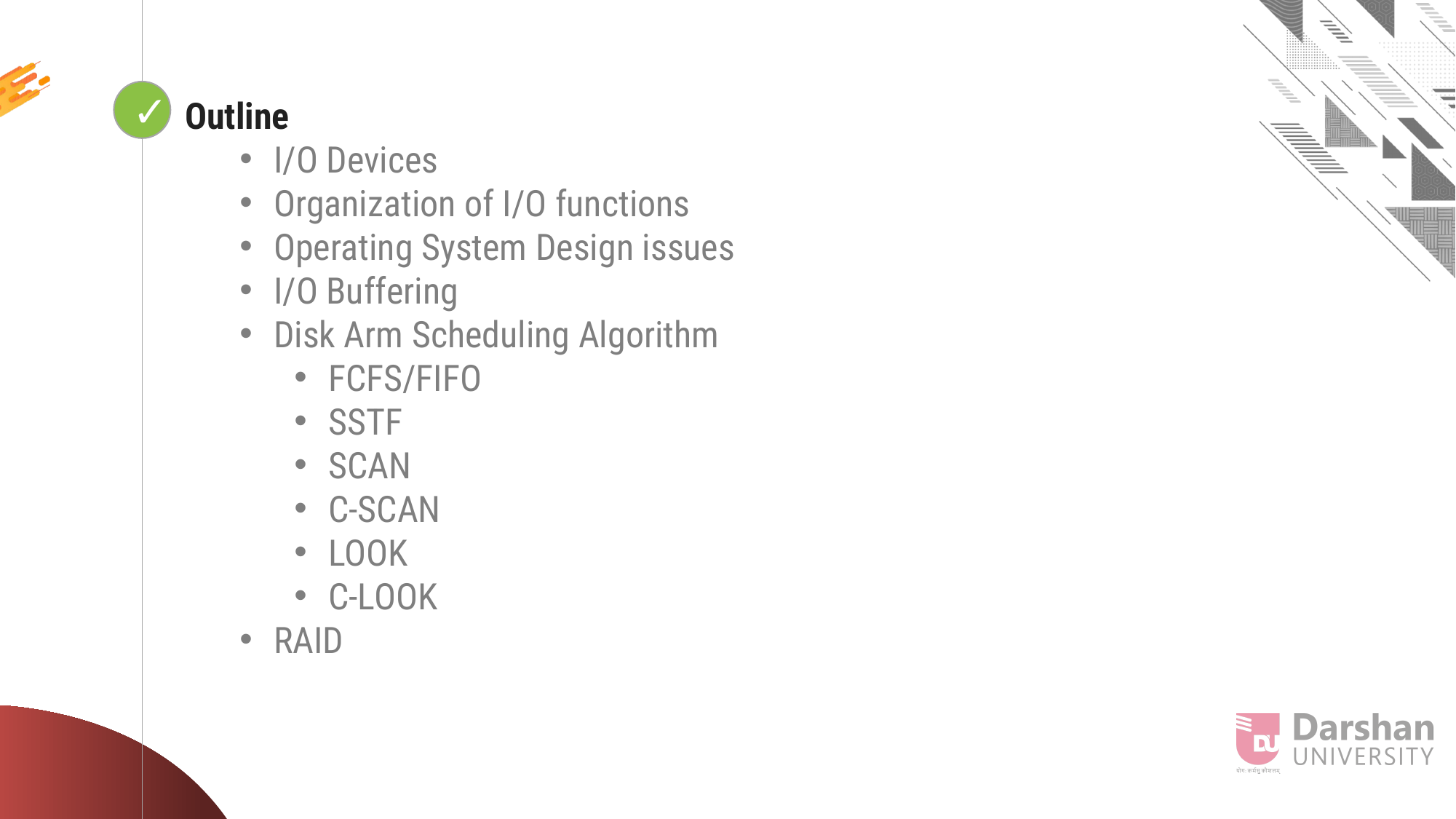

✓
Looping
Outline
I/O Devices
Organization of I/O functions
Operating System Design issues
I/O Buffering
Disk Arm Scheduling Algorithm
FCFS/FIFO
SSTF
SCAN
C-SCAN
LOOK
C-LOOK
RAID